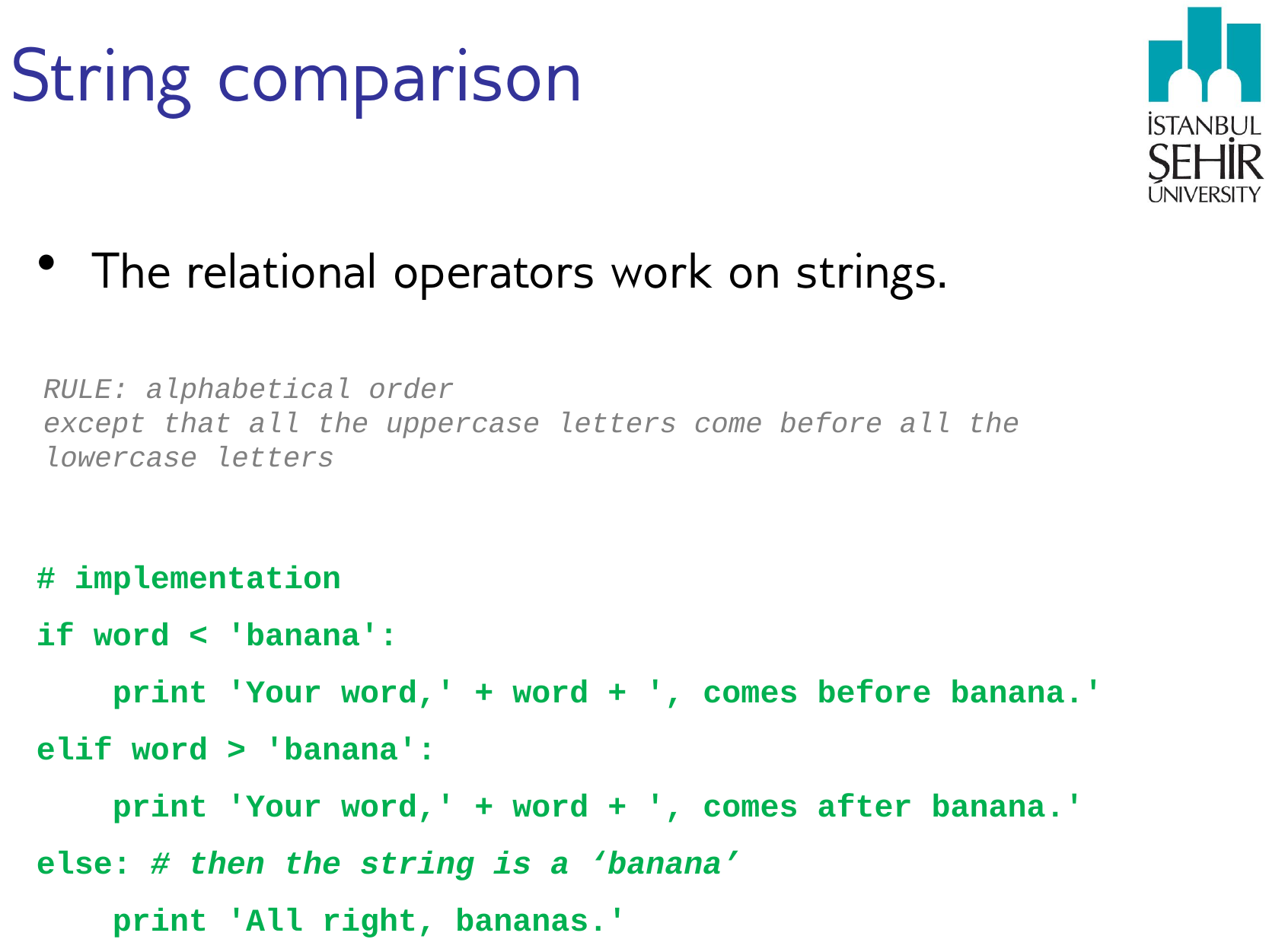

# String comparison
The relational operators work on strings.

# implementation
if word < 'banana':
    print 'Your word,' + word + ', comes before banana.'
elif word > 'banana':
    print 'Your word,' + word + ', comes after banana.'
else: # then the string is a ‘banana’
    print 'All right, bananas.'
RULE: alphabetical order
except that all the uppercase letters come before all the lowercase letters